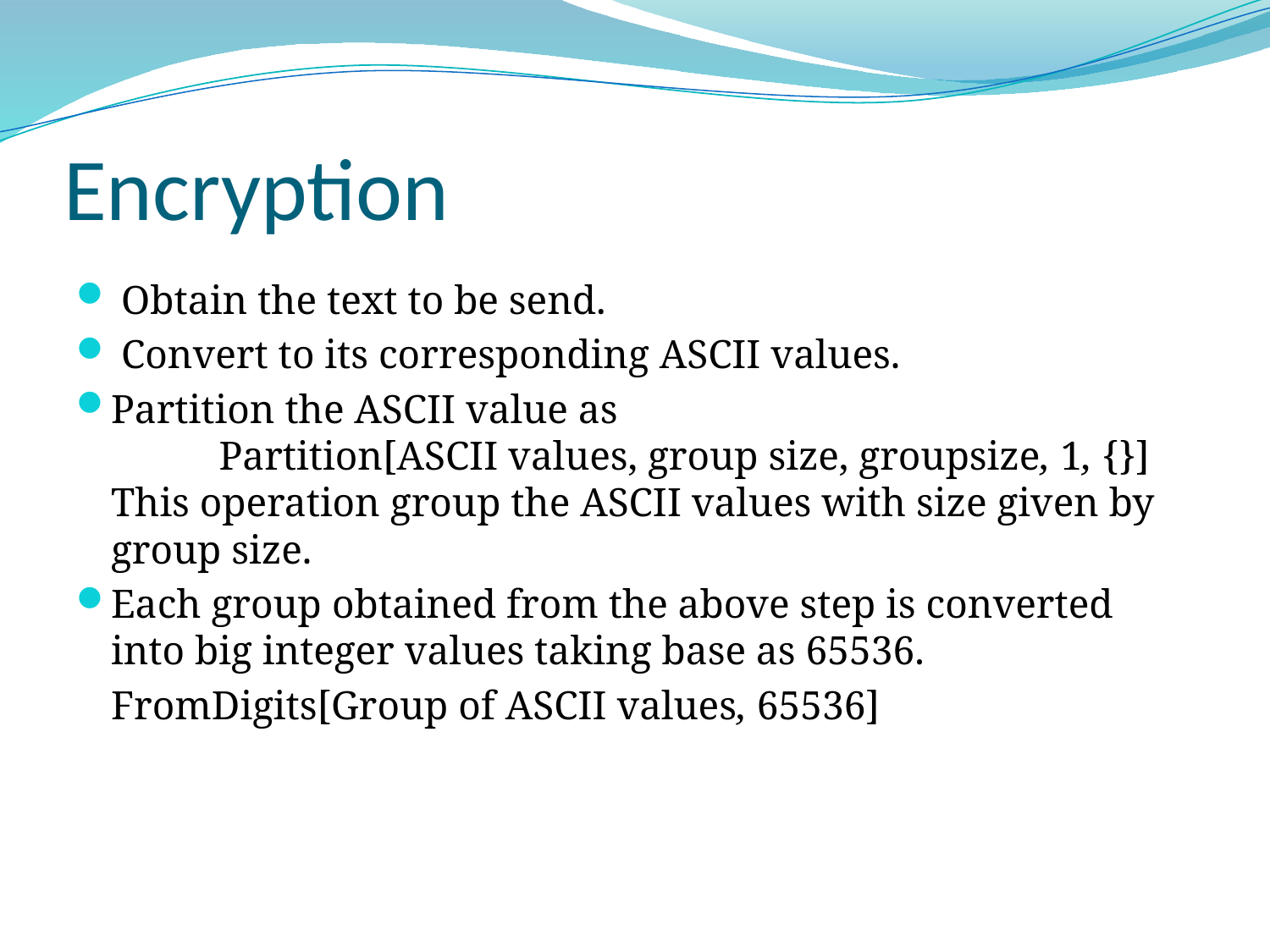

# Encryption
 Obtain the text to be send.
 Convert to its corresponding ASCII values.
Partition the ASCII value as
	Partition[ASCII values, group size, groupsize, 1, {}]
This operation group the ASCII values with size given by group size.
Each group obtained from the above step is converted into big integer values taking base as 65536.
		FromDigits[Group of ASCII values, 65536]